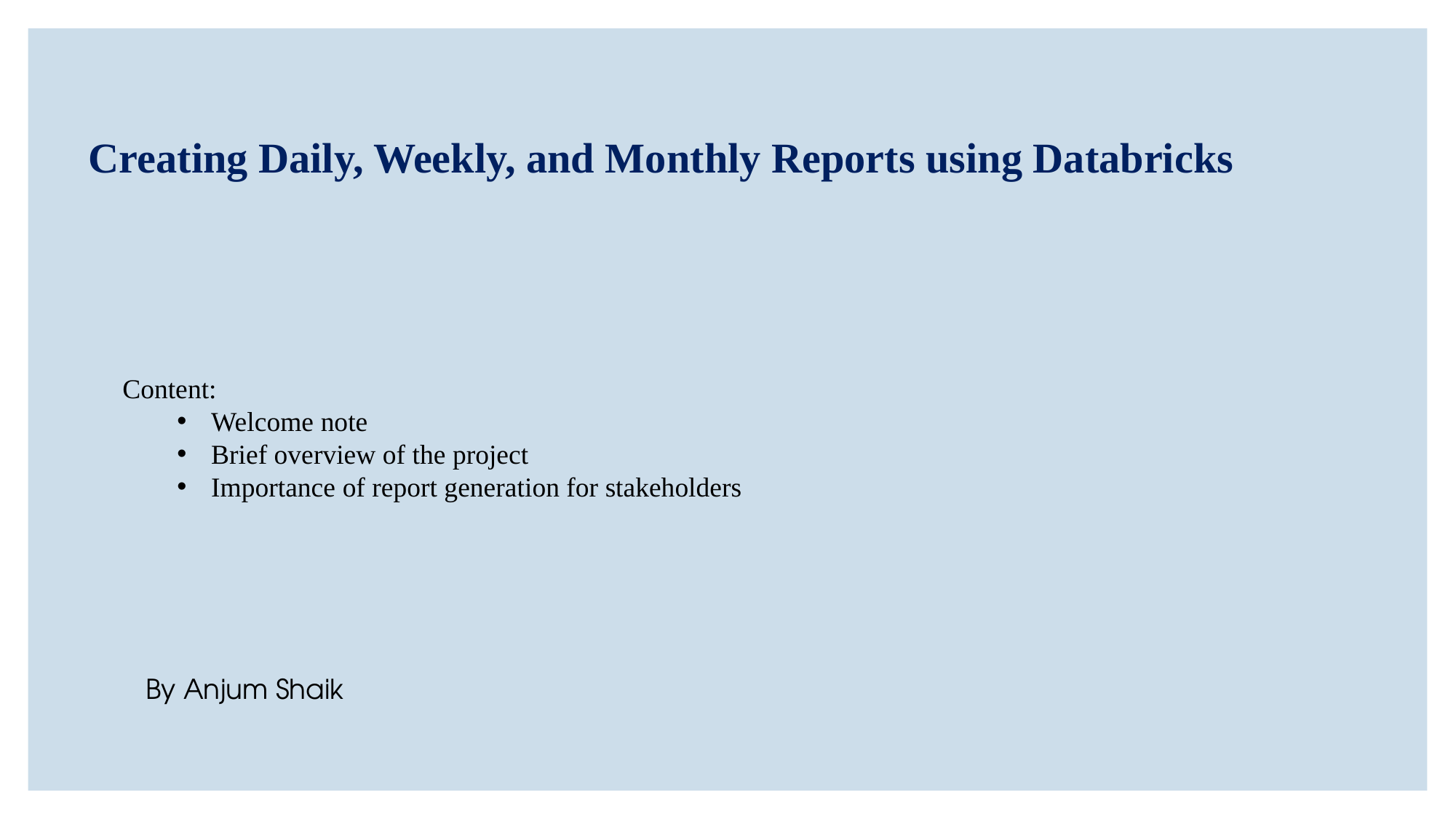

Creating Daily, Weekly, and Monthly Reports using Databricks
Content:
Welcome note
Brief overview of the project
Importance of report generation for stakeholders

By Anjum Shaik